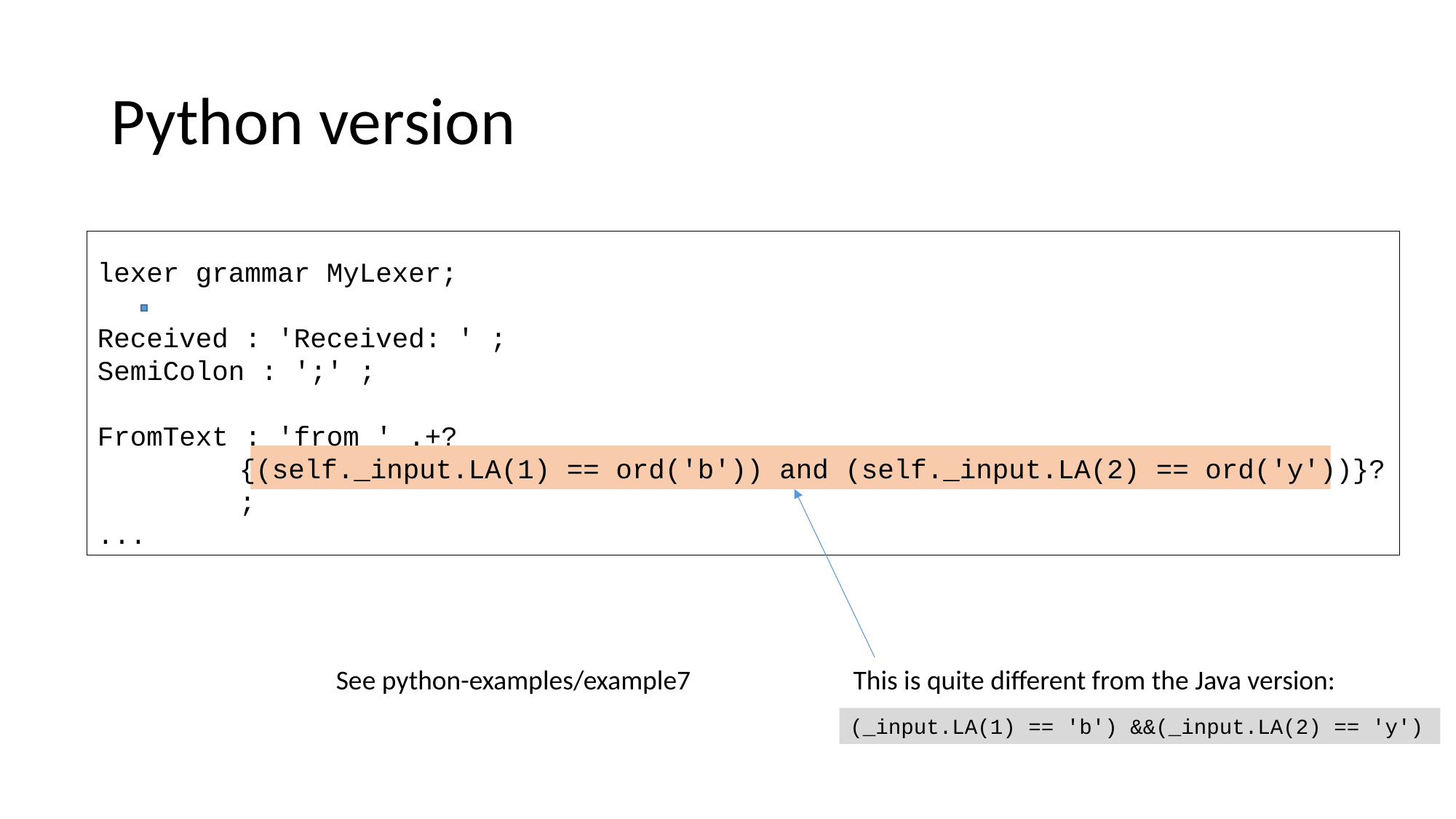

# Python version

lexer grammar MyLexer;

Received : 'Received: ' ;
SemiColon : ';' ;

FromText : 'from ' .+?
	  {(self._input.LA(1) == ord('b')) and (self._input.LA(2) == ord('y'))}?
	  ;
...

See python-examples/example7
This is quite different from the Java version:
(_input.LA(1) == 'b') &&(_input.LA(2) == 'y')